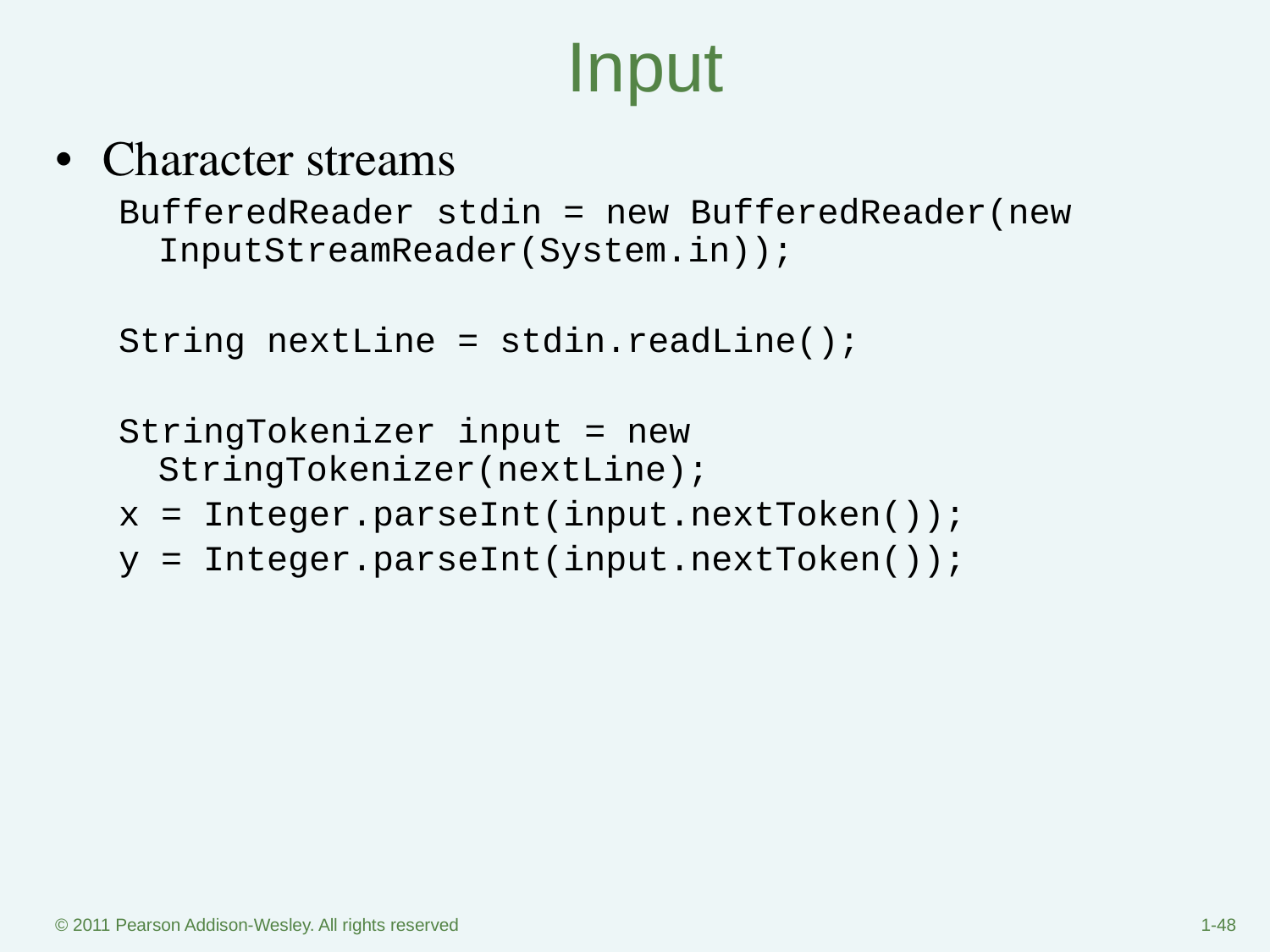

# Input
Character streams
BufferedReader stdin = new BufferedReader(new InputStreamReader(System.in));

String nextLine = stdin.readLine();

StringTokenizer input = new StringTokenizer(nextLine);
x = Integer.parseInt(input.nextToken());
y = Integer.parseInt(input.nextToken());
© 2011 Pearson Addison-Wesley. All rights reserved
1-48